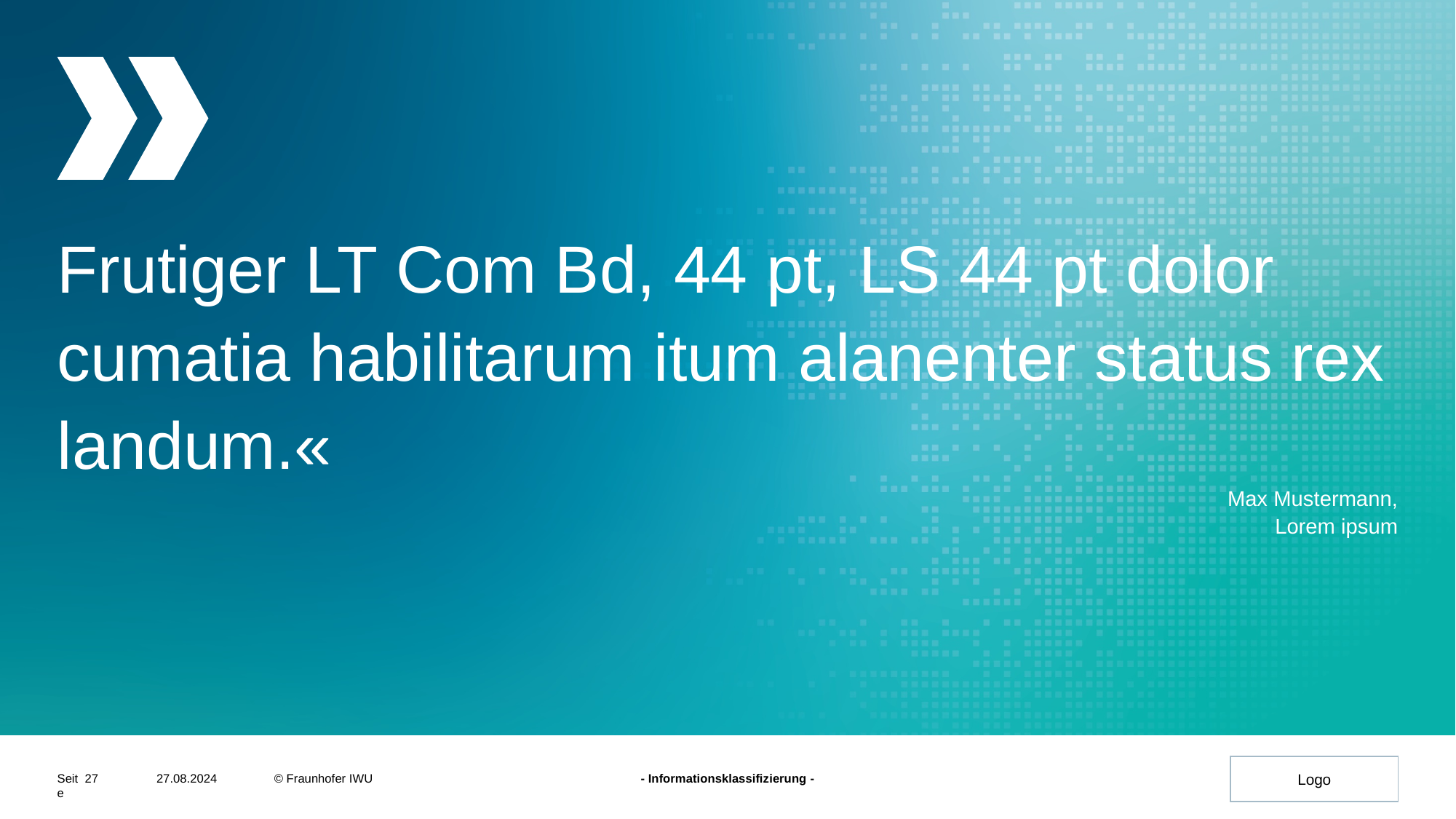

Frutiger LT Com Bd, 44 pt, LS 44 pt dolor cumatia habilitarum itum alanenter status rex landum.«
Max Mustermann,
Lorem ipsum
27
27.08.2024
© Fraunhofer IWU